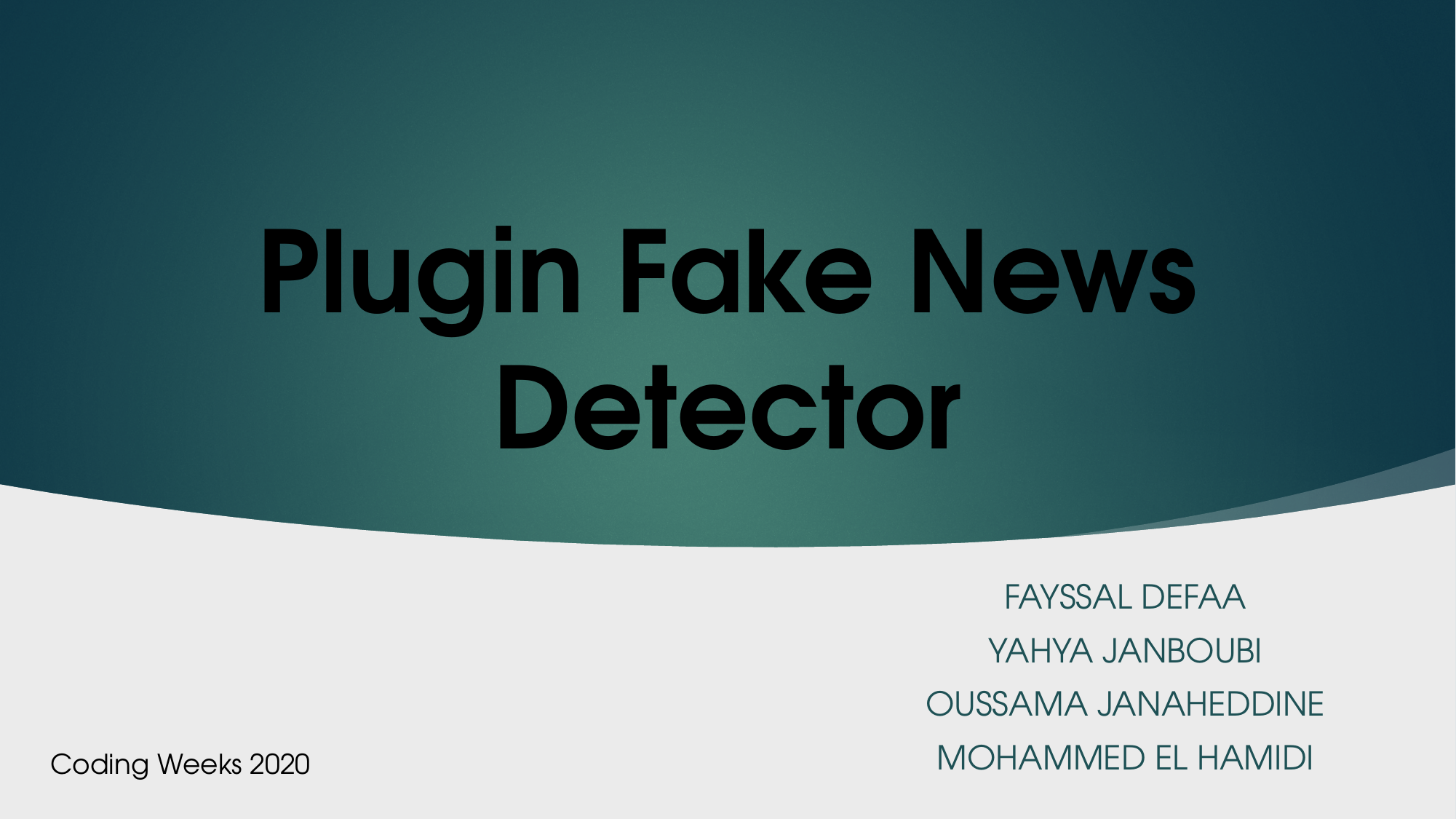

# Plugin Fake News Detector

Fayssal defaa
Yahya janboubi
Oussama janaheddine
Mohammed el hamidi

Coding Weeks 2020